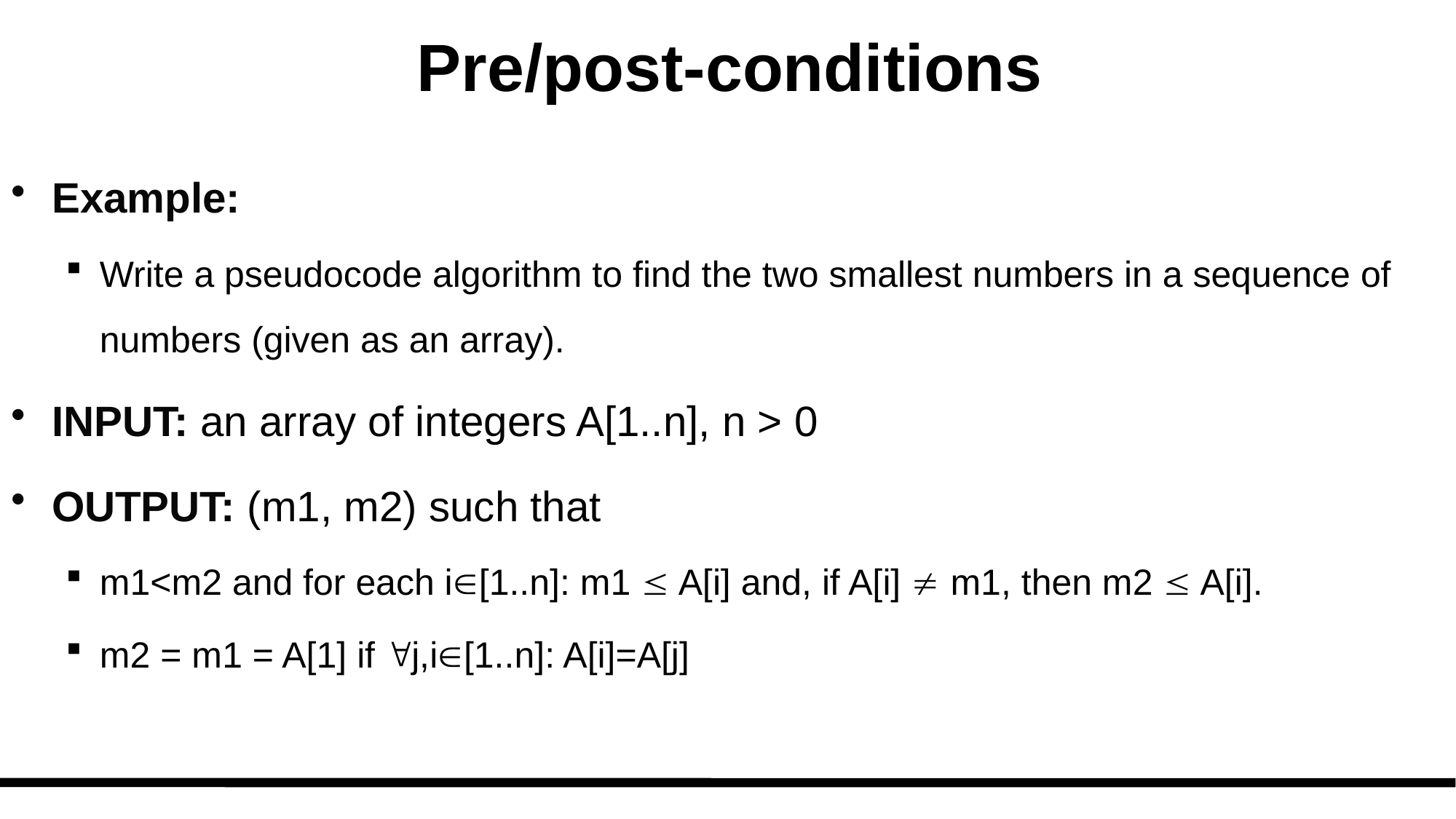

# Pre/post-conditions
Example:
Write a pseudocode algorithm to find the two smallest numbers in a sequence of numbers (given as an array).
INPUT: an array of integers A[1..n], n > 0
OUTPUT: (m1, m2) such that
m1<m2 and for each i∈[1..n]: m1 ≤ A[i] and, if A[i] ≠ m1, then m2 ≤ A[i].
m2 = m1 = A[1] if ∀j,i∈[1..n]: A[i]=A[j]